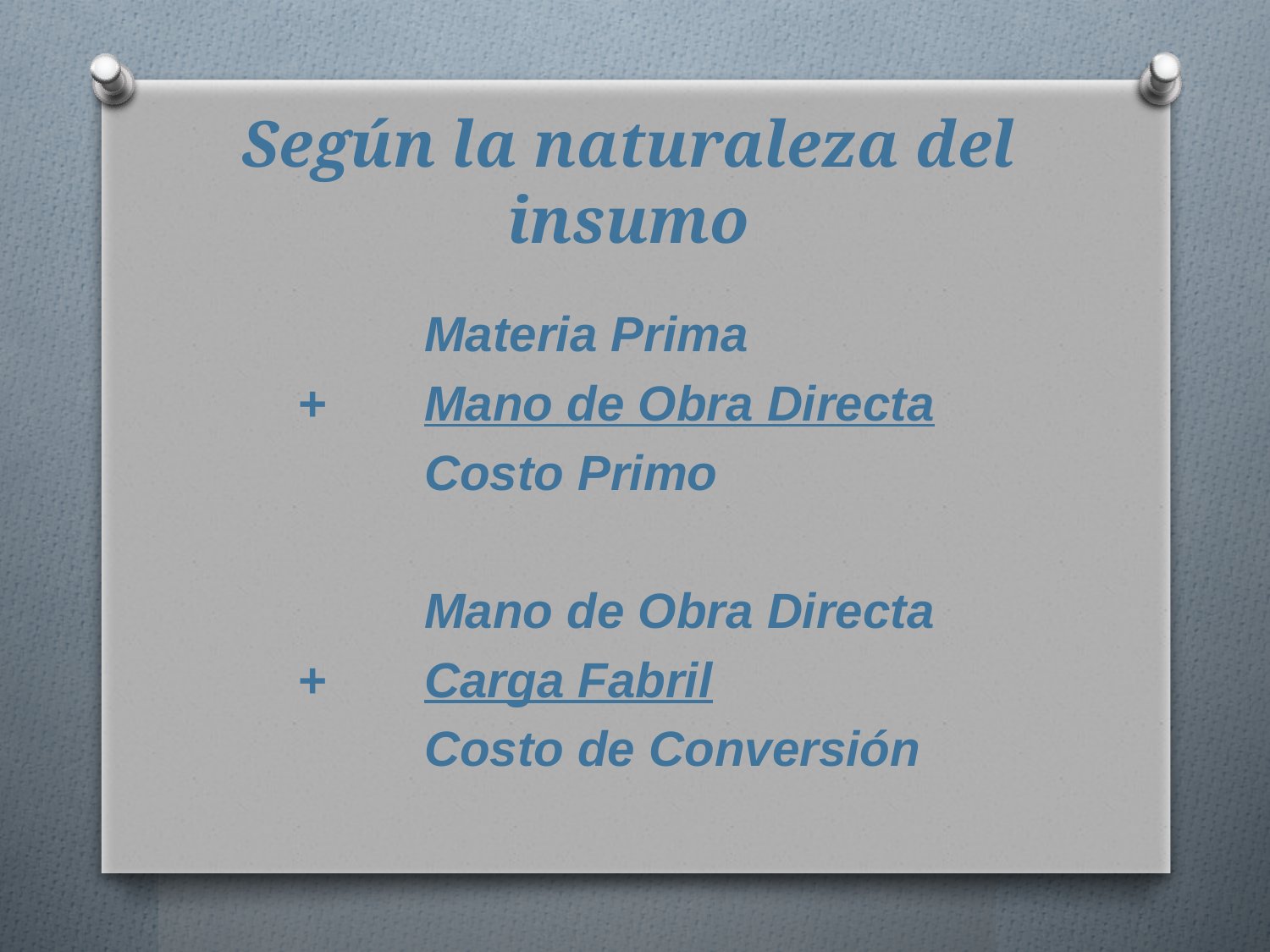

# Según la naturaleza del insumo
	Materia Prima
+	Mano de Obra Directa
	Costo Primo

	Mano de Obra Directa
+ 	Carga Fabril
	Costo de Conversión